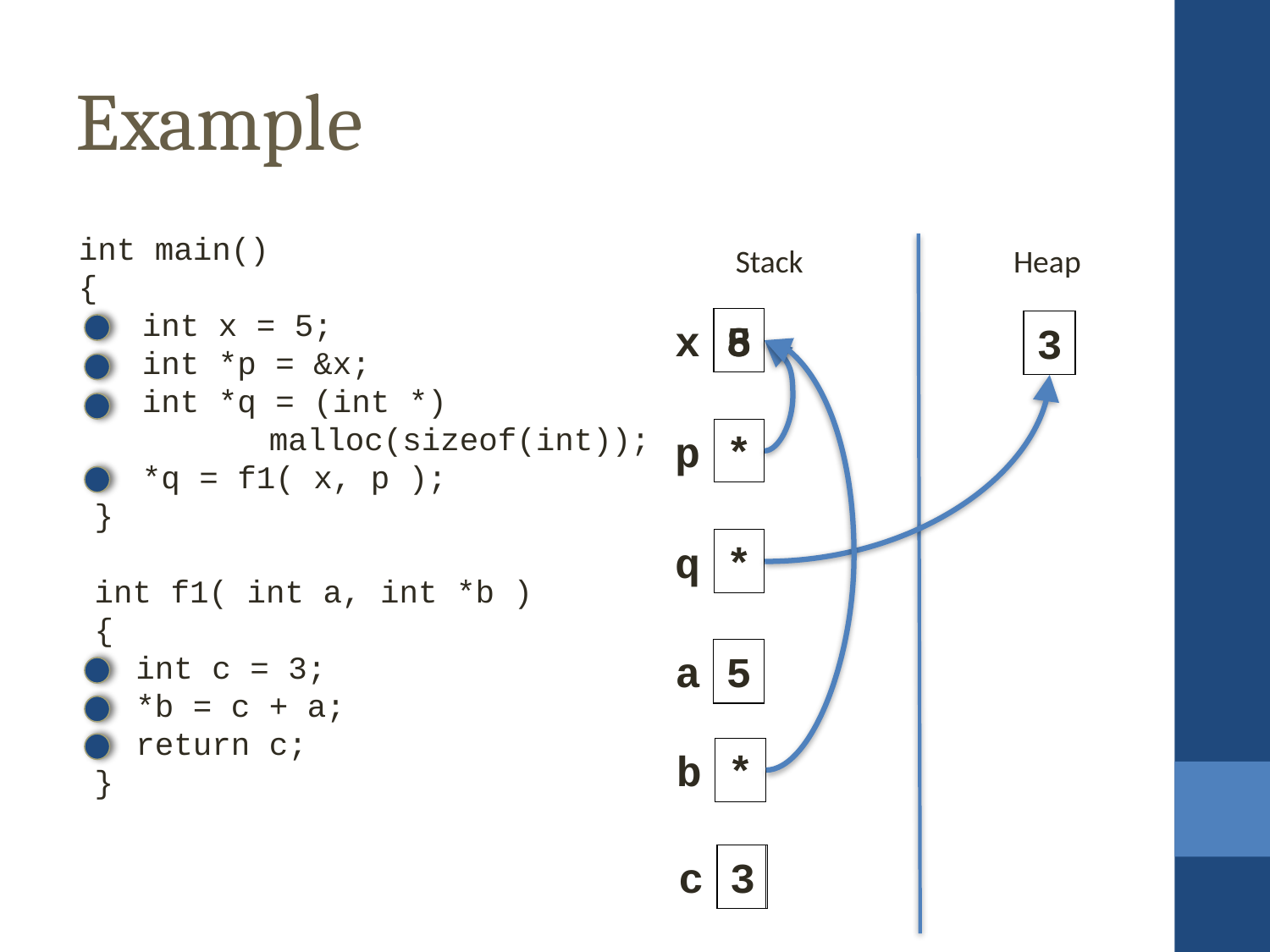

Example
int main()
{
int x = 5;
int *p = &x;
int *q = (int *)
	malloc(sizeof(int));
*q = f1( x, p );
}

int f1( int a, int *b )
{
int c = 3;
*b = c + a;
return c;
}

Stack
Heap
8
x

5

3

p
*

q
*
a

5

b
*
c

3